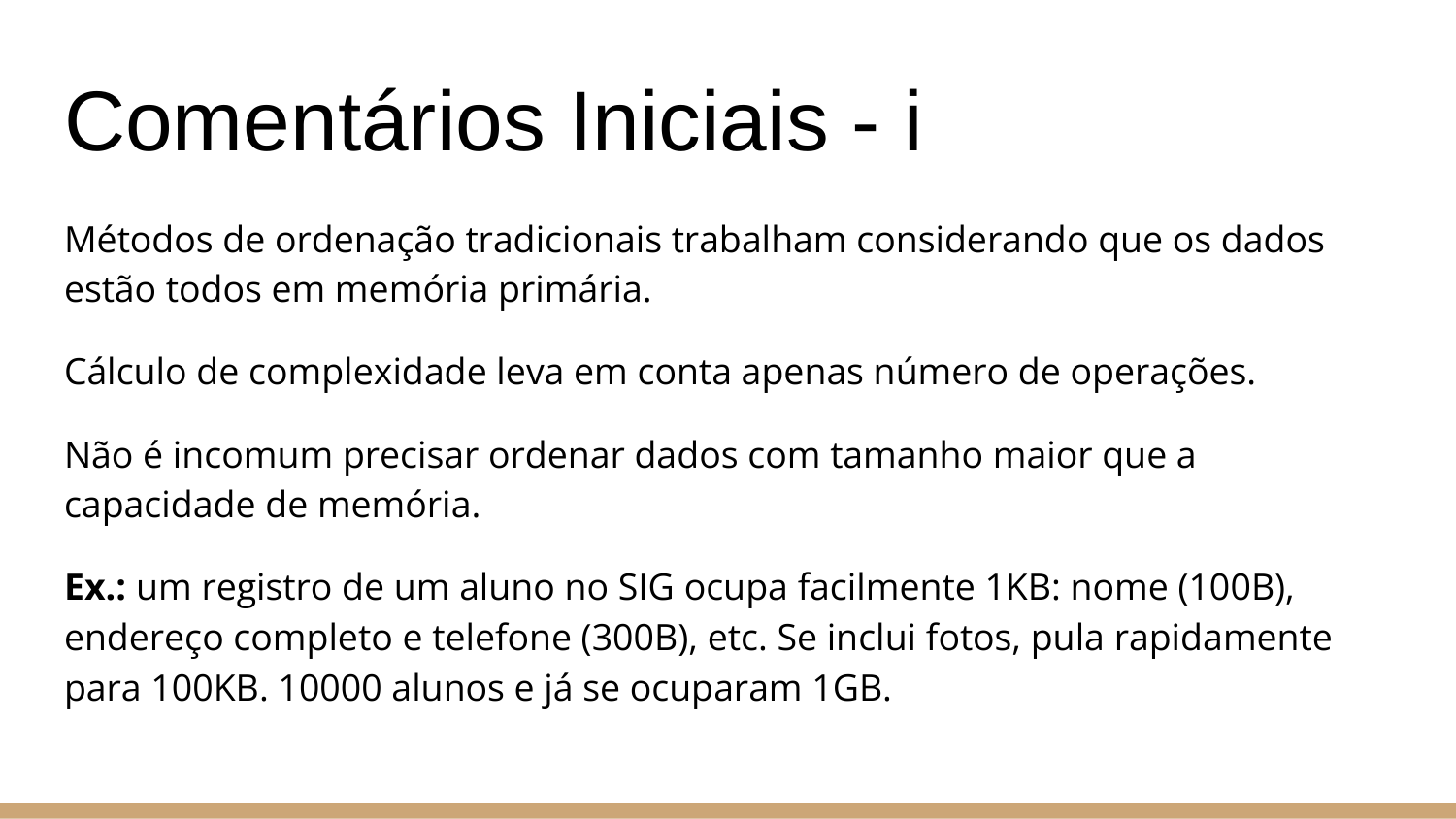

# Comentários Iniciais - i
Métodos de ordenação tradicionais trabalham considerando que os dados estão todos em memória primária.
Cálculo de complexidade leva em conta apenas número de operações.
Não é incomum precisar ordenar dados com tamanho maior que a capacidade de memória.
Ex.: um registro de um aluno no SIG ocupa facilmente 1KB: nome (100B), endereço completo e telefone (300B), etc. Se inclui fotos, pula rapidamente para 100KB. 10000 alunos e já se ocuparam 1GB.